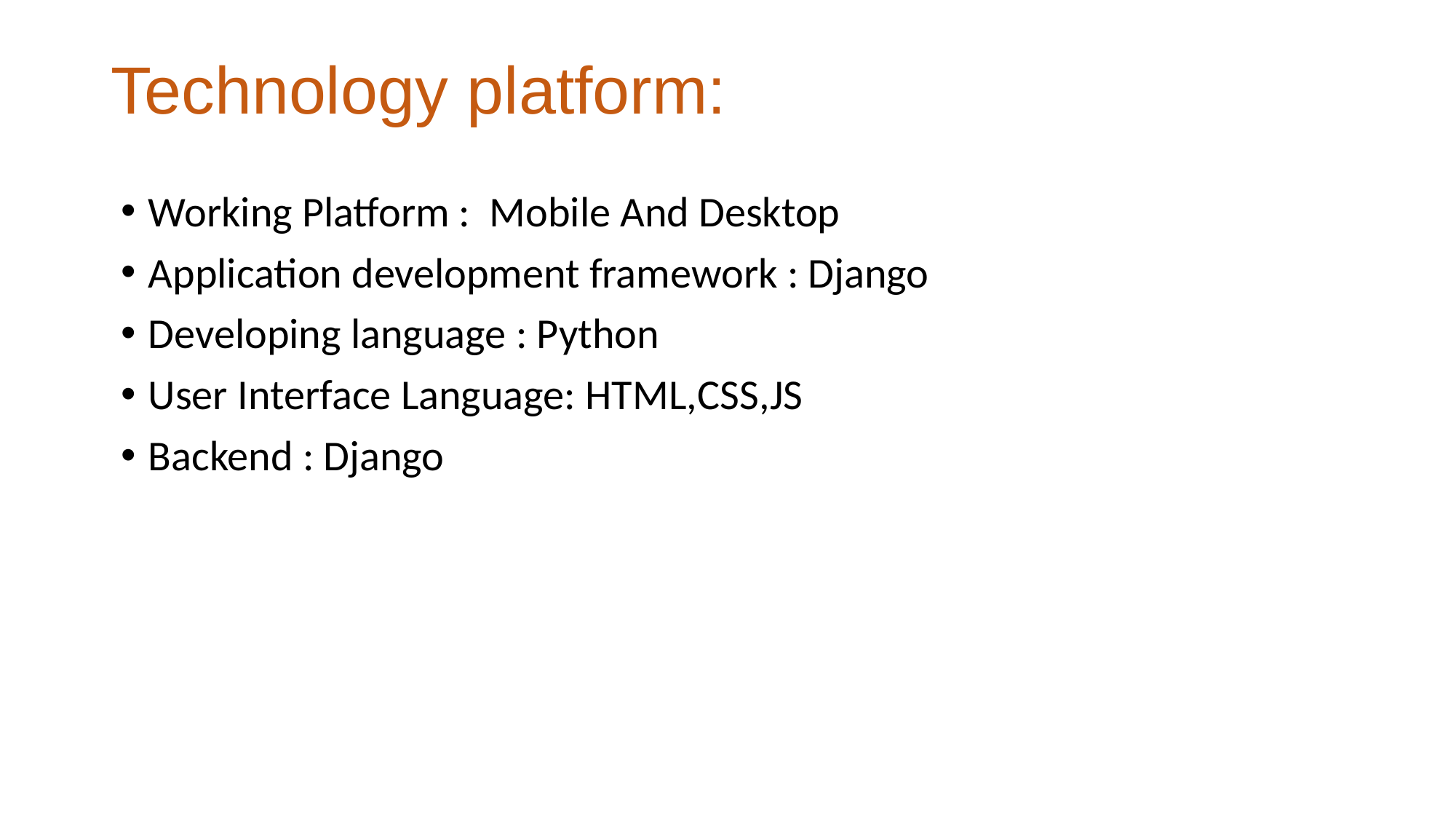

# Technology platform:
Working Platform :  Mobile And Desktop
Application development framework : Django
Developing language : Python
User Interface Language: HTML,CSS,JS
Backend : Django